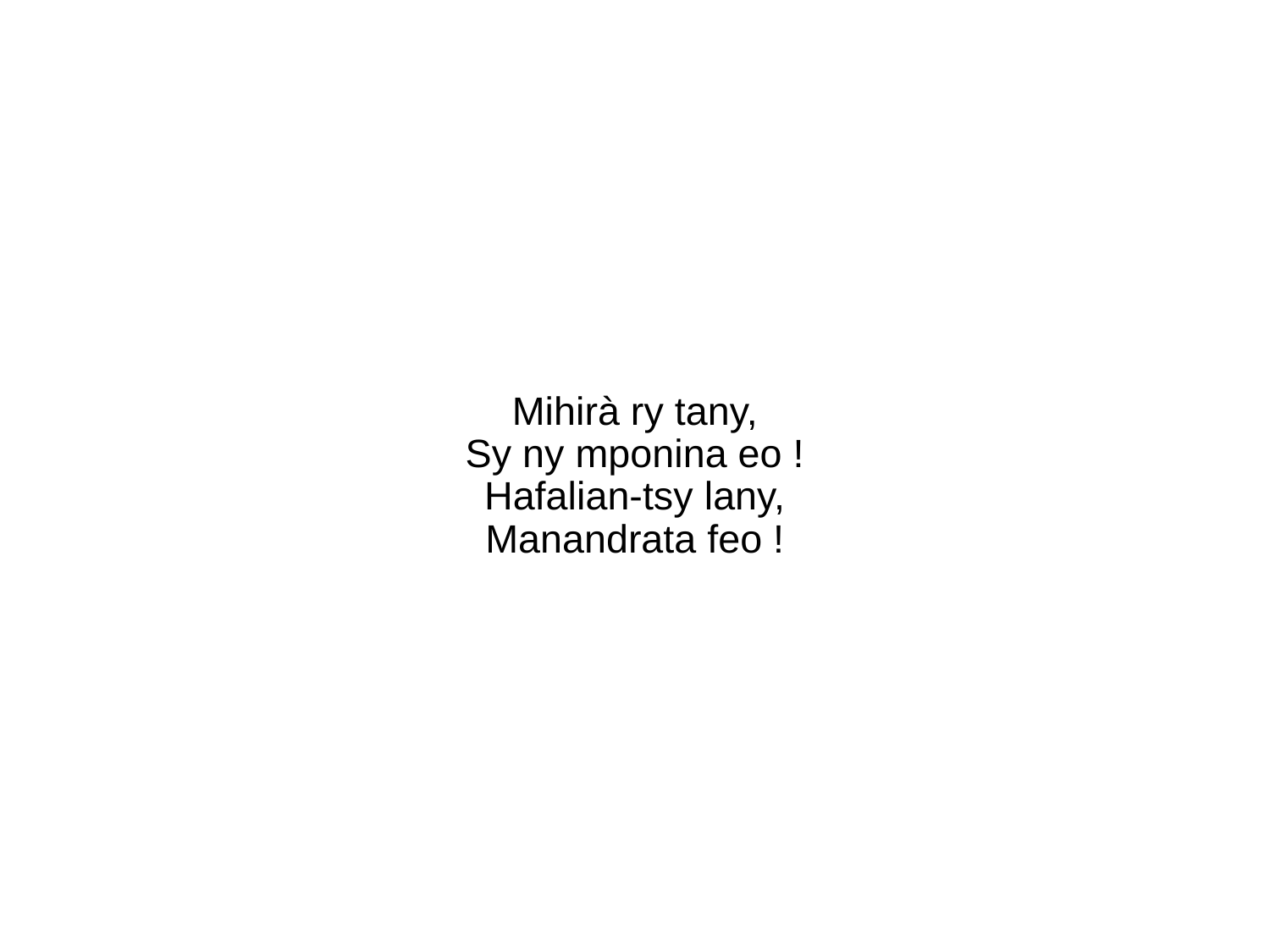

Mihirà ry tany,
Sy ny mponina eo !
Hafalian-tsy lany,
Manandrata feo !